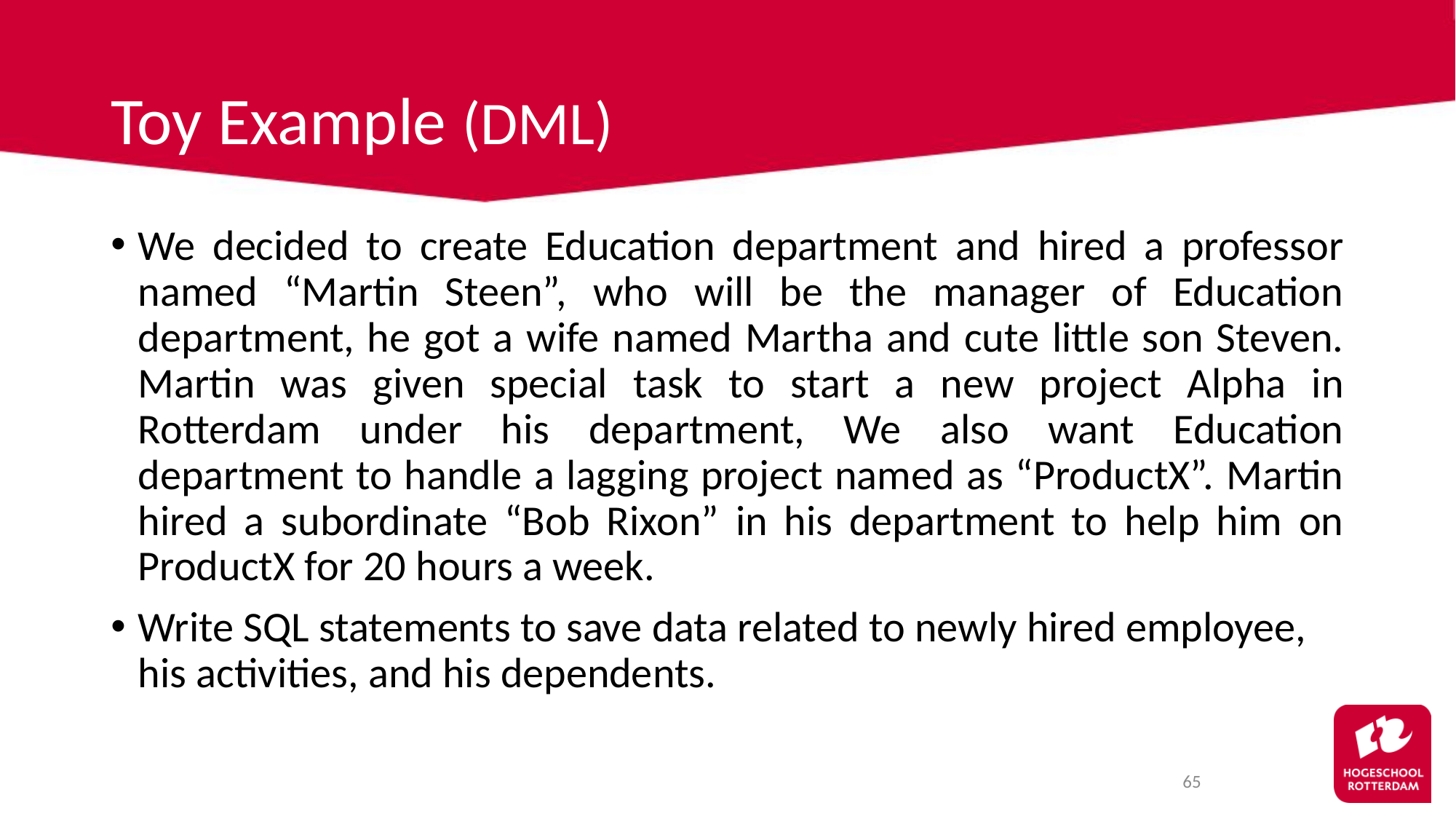

# Toy Example (DML)
We decided to create Education department and hired a professor named “Martin Steen”, who will be the manager of Education department, he got a wife named Martha and cute little son Steven. Martin was given special task to start a new project Alpha in Rotterdam under his department, We also want Education department to handle a lagging project named as “ProductX”. Martin hired a subordinate “Bob Rixon” in his department to help him on ProductX for 20 hours a week.
Write SQL statements to save data related to newly hired employee, his activities, and his dependents.
65